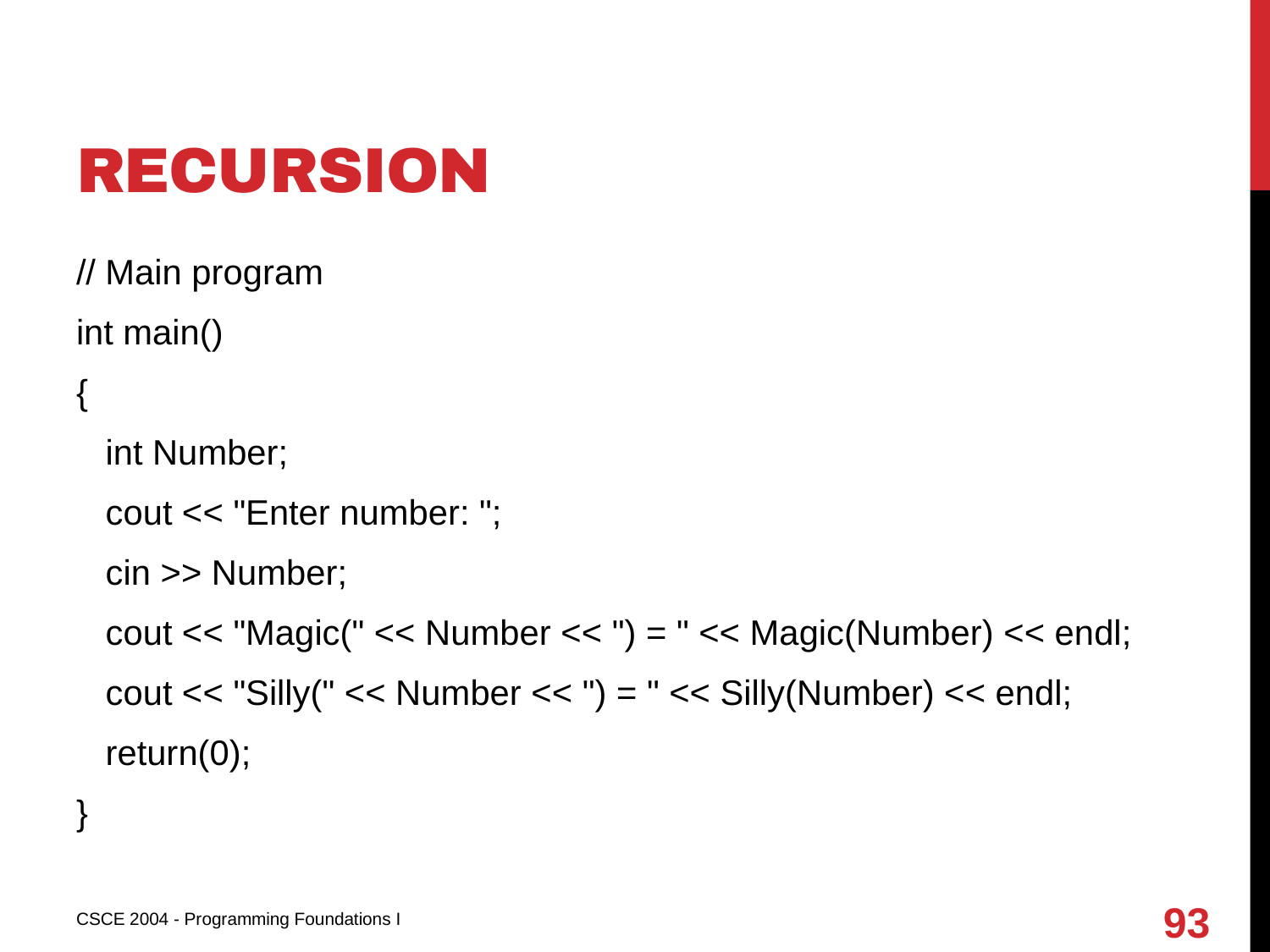

# recursion
// Main program
int main()
{
   int Number;
   cout << "Enter number: ";
   cin >> Number;
   cout << "Magic(" << Number << ") = " << Magic(Number) << endl;
   cout << "Silly(" << Number << ") = " << Silly(Number) << endl;
   return(0);
}
93
CSCE 2004 - Programming Foundations I